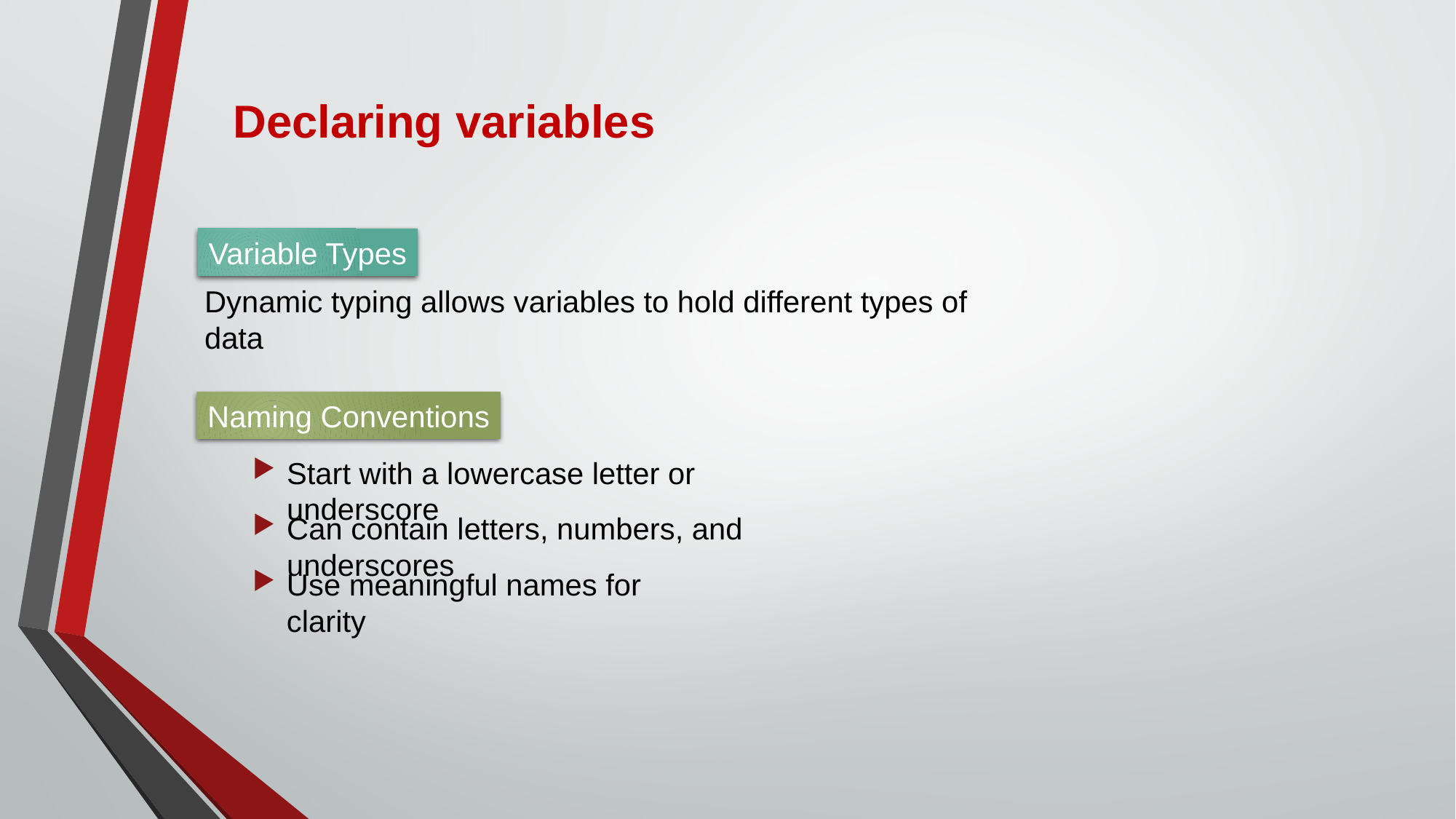

# Declaring variables
Variable Types
Dynamic typing allows variables to hold different types of data
Naming Conventions
Start with a lowercase letter or underscore
Can contain letters, numbers, and underscores
Use meaningful names for clarity